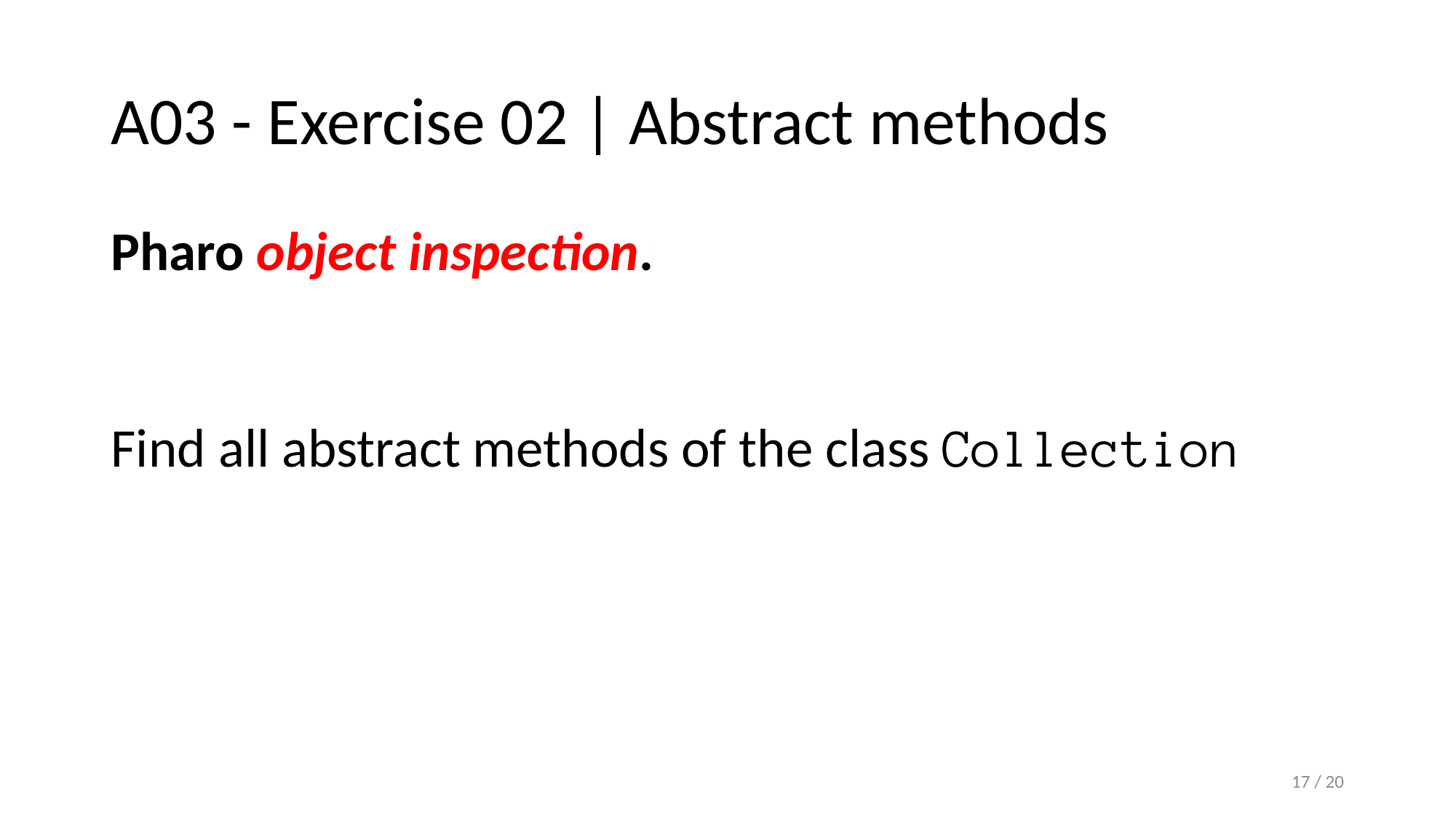

# A03 - Exercise 02 | Abstract methods
Pharo object inspection.

Find all abstract methods of the class Collection
17 / 20